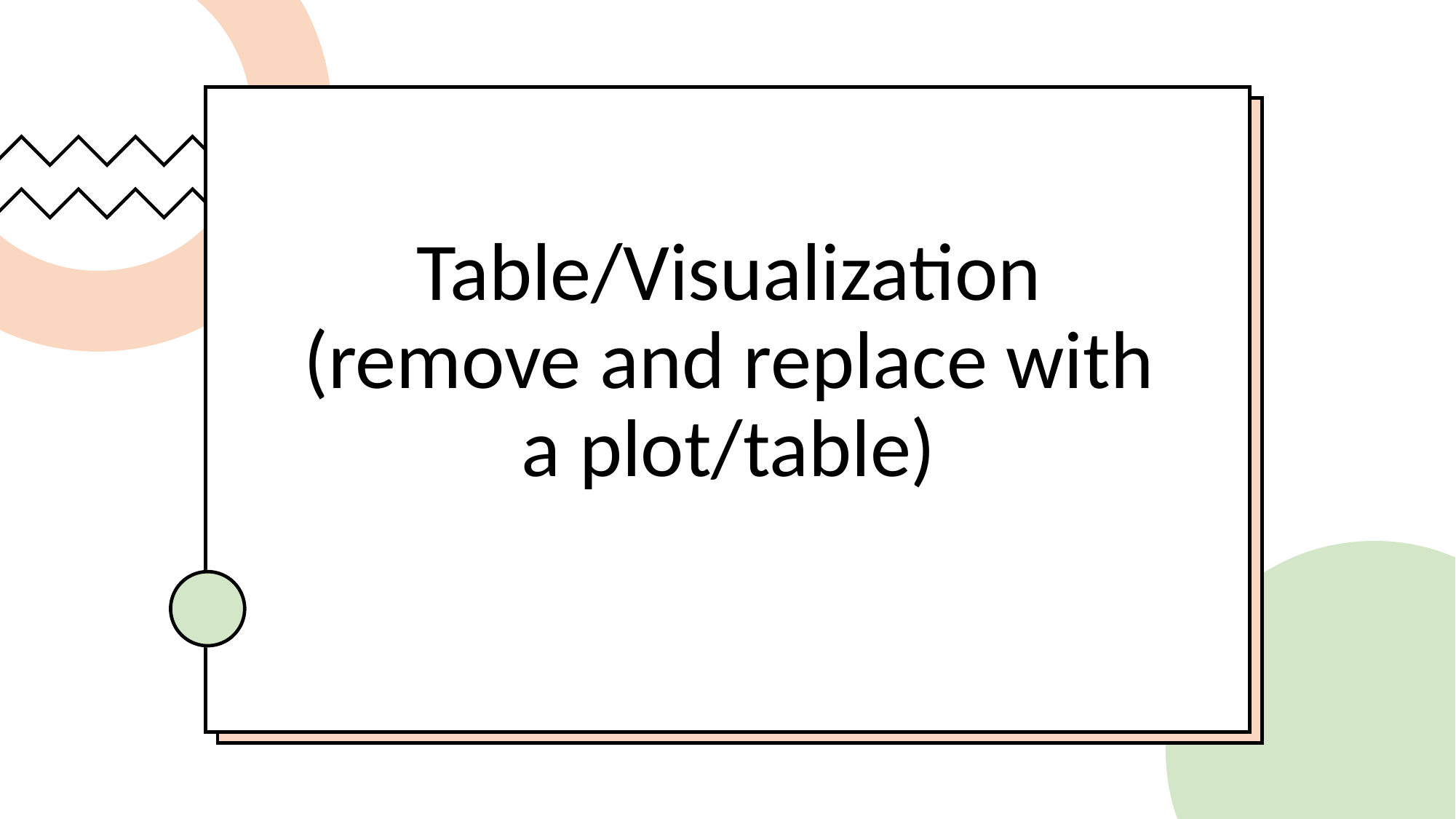

# Table/Visualization (remove and replace with a plot/table)